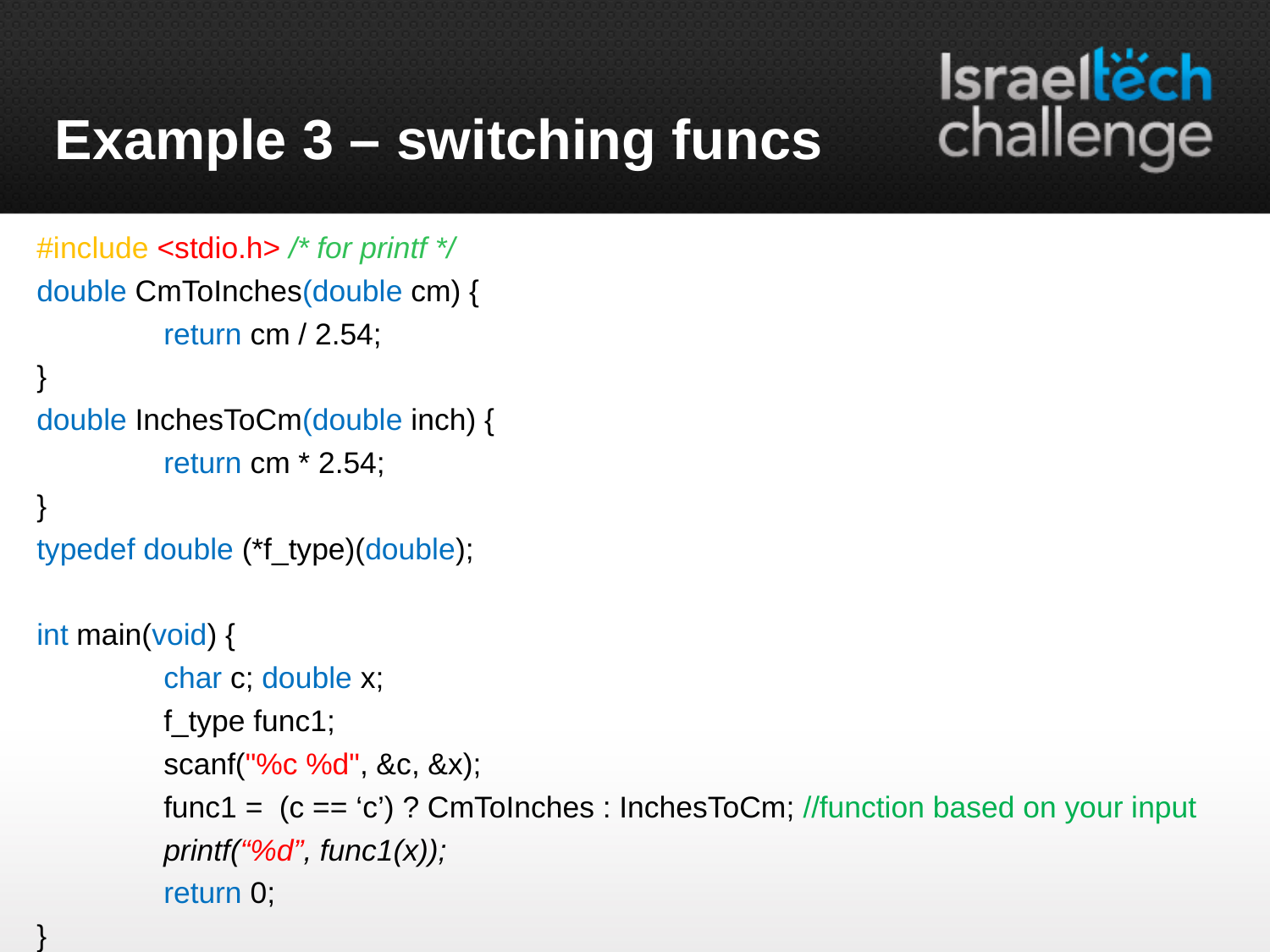

# Example 3 – switching funcs
#include <stdio.h> /* for printf */
double CmToInches(double cm) {
	return cm / 2.54;
}
double InchesToCm(double inch) {
	return cm * 2.54;
}
typedef double (*f_type)(double);

int main(void) {
	char c; double x;
	f_type func1;
	scanf("%c %d", &c, &x);
	func1 =  (c == ‘c’) ? CmToInches : InchesToCm; //function based on your input
	printf(“%d”, func1(x));
	return 0;
}